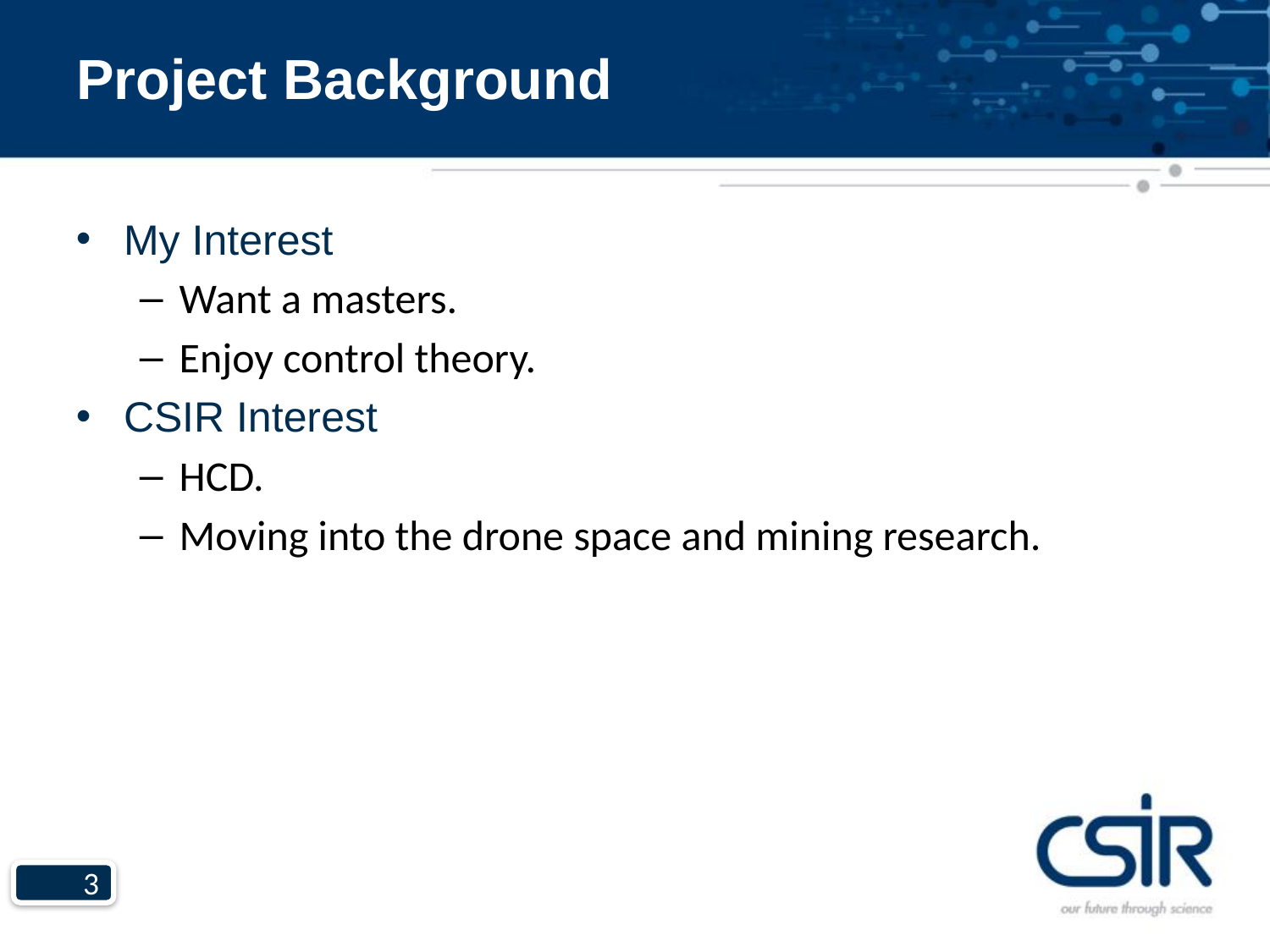

# Project Background
My Interest
Want a masters.
Enjoy control theory.
CSIR Interest
HCD.
Moving into the drone space and mining research.